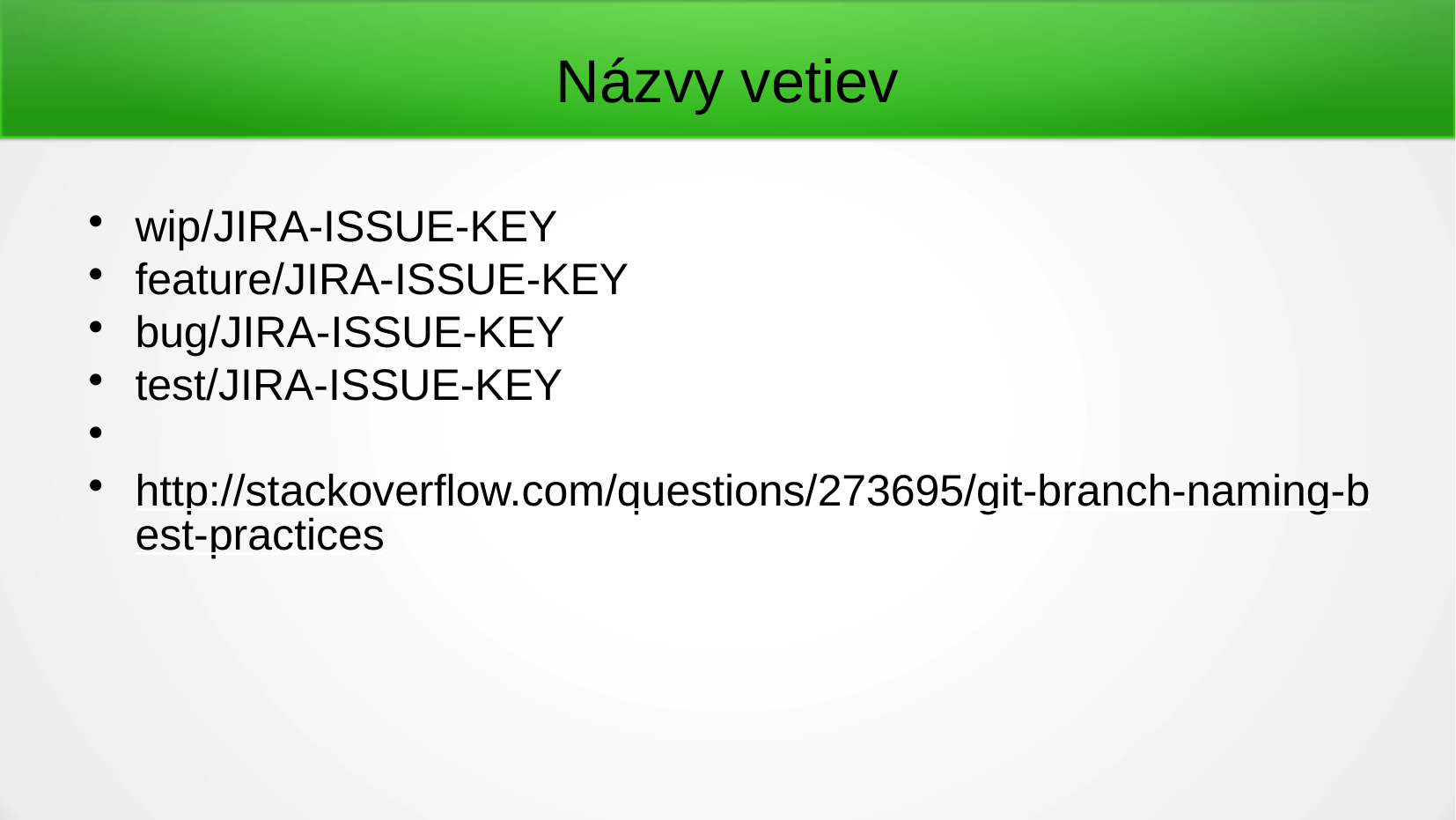

Názvy vetiev
wip/JIRA-ISSUE-KEY
feature/JIRA-ISSUE-KEY
bug/JIRA-ISSUE-KEY
test/JIRA-ISSUE-KEY

http://stackoverflow.com/questions/273695/git-branch-naming-best-practices